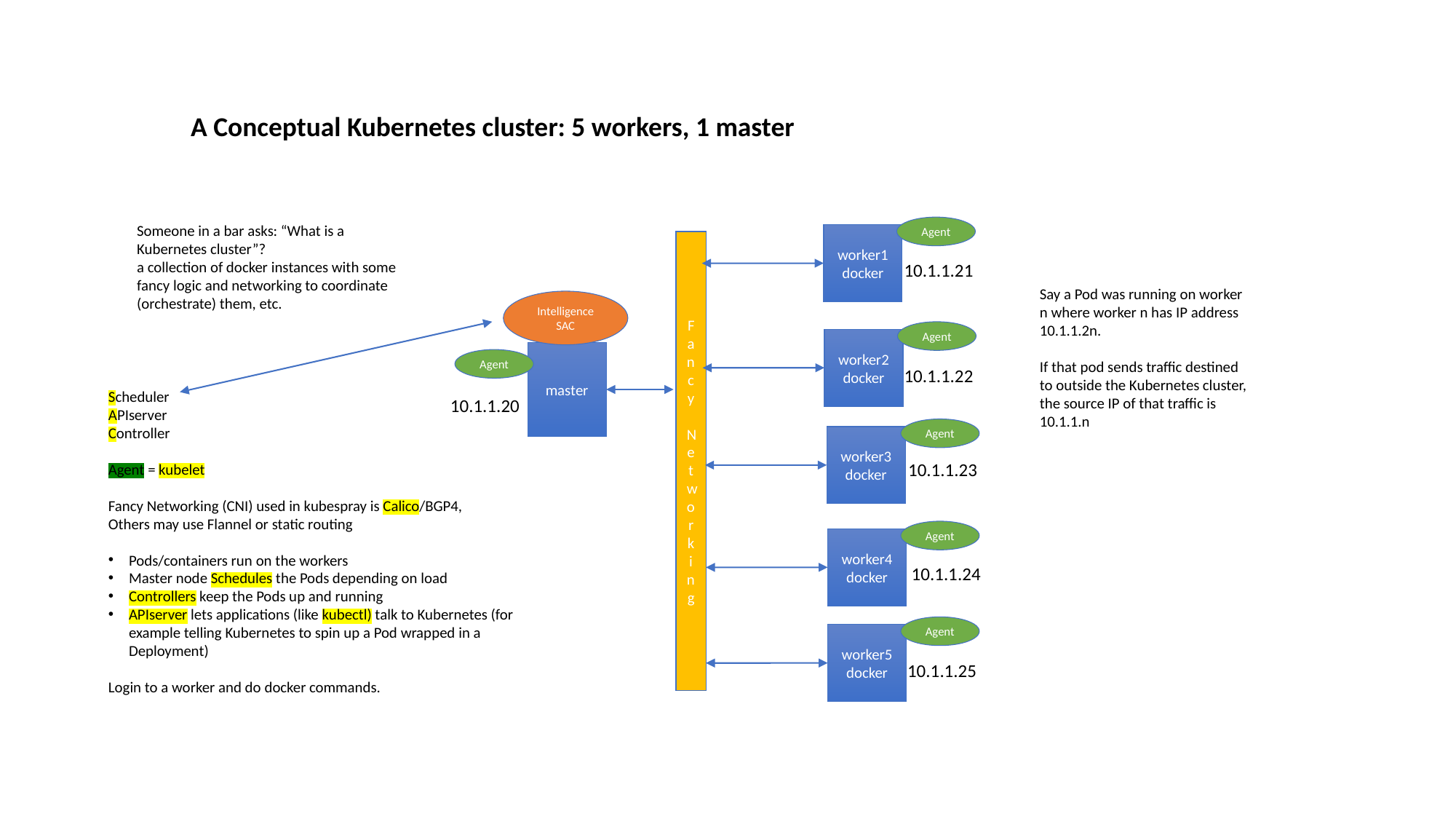

A Conceptual Kubernetes cluster: 5 workers, 1 master
Someone in a bar asks: “What is a Kubernetes cluster”?
a collection of docker instances with some fancy logic and networking to coordinate (orchestrate) them, etc.
Agent
worker1
docker
Fancy

Networking
10.1.1.21
Say a Pod was running on worker n where worker n has IP address 10.1.1.2n.

If that pod sends traffic destined to outside the Kubernetes cluster, the source IP of that traffic is 10.1.1.n
Intelligence
SAC
Agent
worker2
docker
master
Agent
10.1.1.22
Scheduler
APIserver
Controller

Agent = kubelet

Fancy Networking (CNI) used in kubespray is Calico/BGP4,
Others may use Flannel or static routing

Pods/containers run on the workers
Master node Schedules the Pods depending on load
Controllers keep the Pods up and running
APIserver lets applications (like kubectl) talk to Kubernetes (for example telling Kubernetes to spin up a Pod wrapped in a Deployment)

Login to a worker and do docker commands.
10.1.1.20
Agent
worker3
docker
10.1.1.23
Agent
worker4
docker
10.1.1.24
Agent
worker5
docker
10.1.1.25